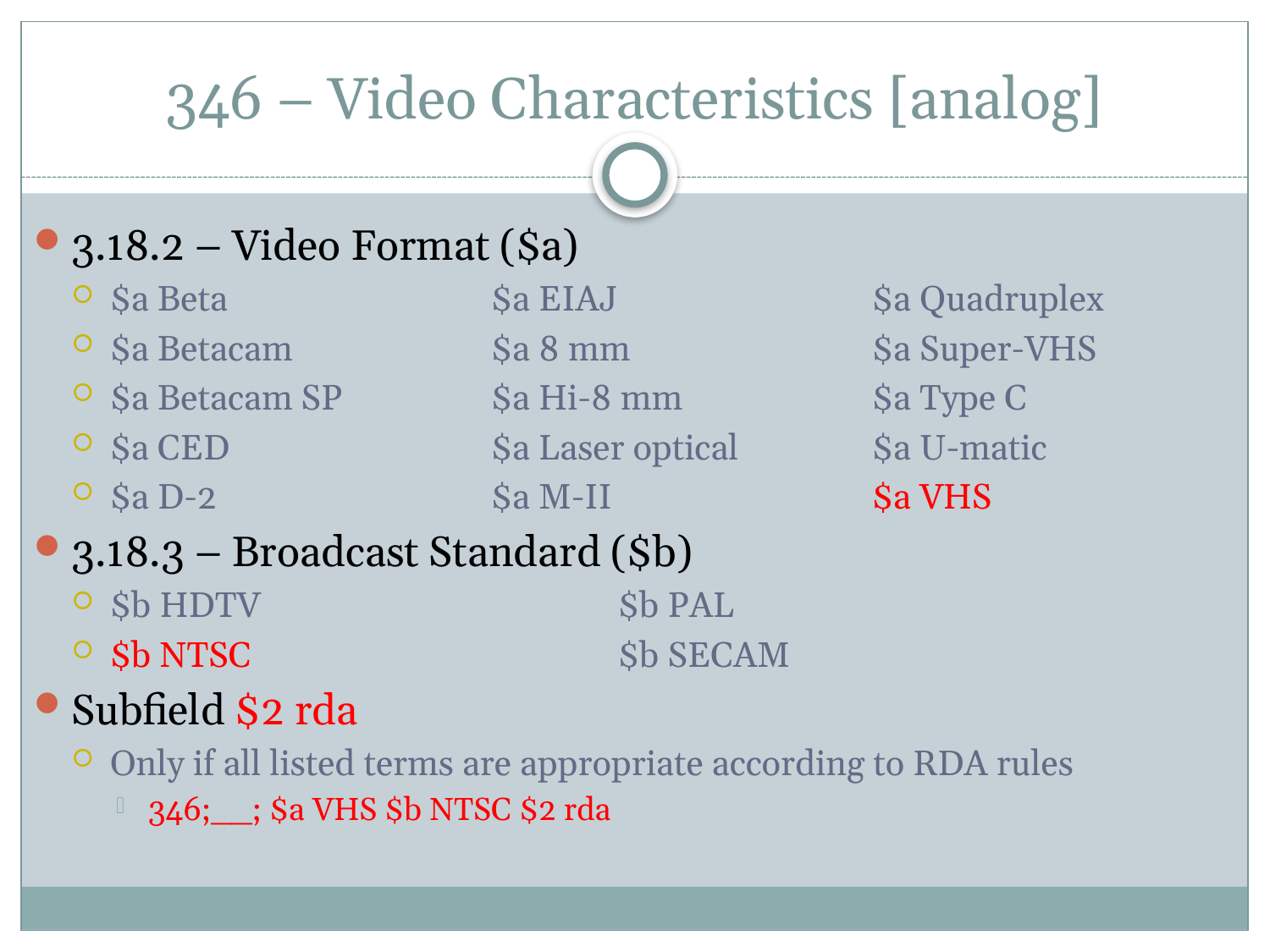

# 346 – Video Characteristics [analog]
3.18.2 – Video Format ($a)
$a Beta			$a EIAJ			$a Quadruplex
$a Betacam		$a 8 mm		$a Super-VHS
$a Betacam SP		$a Hi-8 mm		$a Type C
$a CED			$a Laser optical		$a U-matic
$a D-2			$a M-II			$a VHS
3.18.3 – Broadcast Standard ($b)
$b HDTV			$b PAL
$b NTSC			$b SECAM
Subfield $2 rda
Only if all listed terms are appropriate according to RDA rules
346;__; $a VHS $b NTSC $2 rda